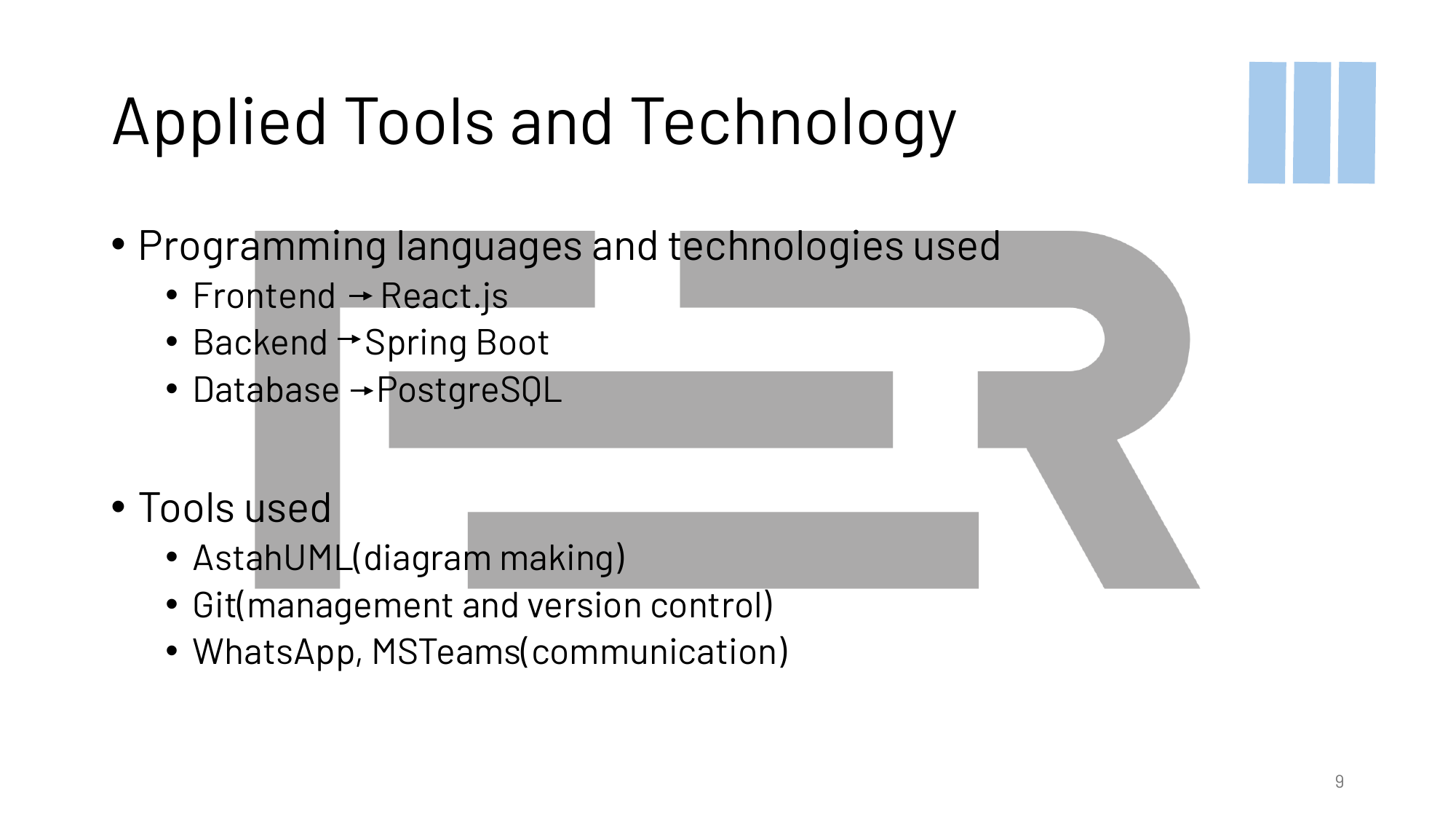

# Applied Tools and Technology

Programming languages and technologies used
Frontend      React.js
Backend     Spring Boot
Database     PostgreSQL

Tools used
AstahUML(diagram making)
Git(management and version control)
WhatsApp, MSTeams(communication)

9